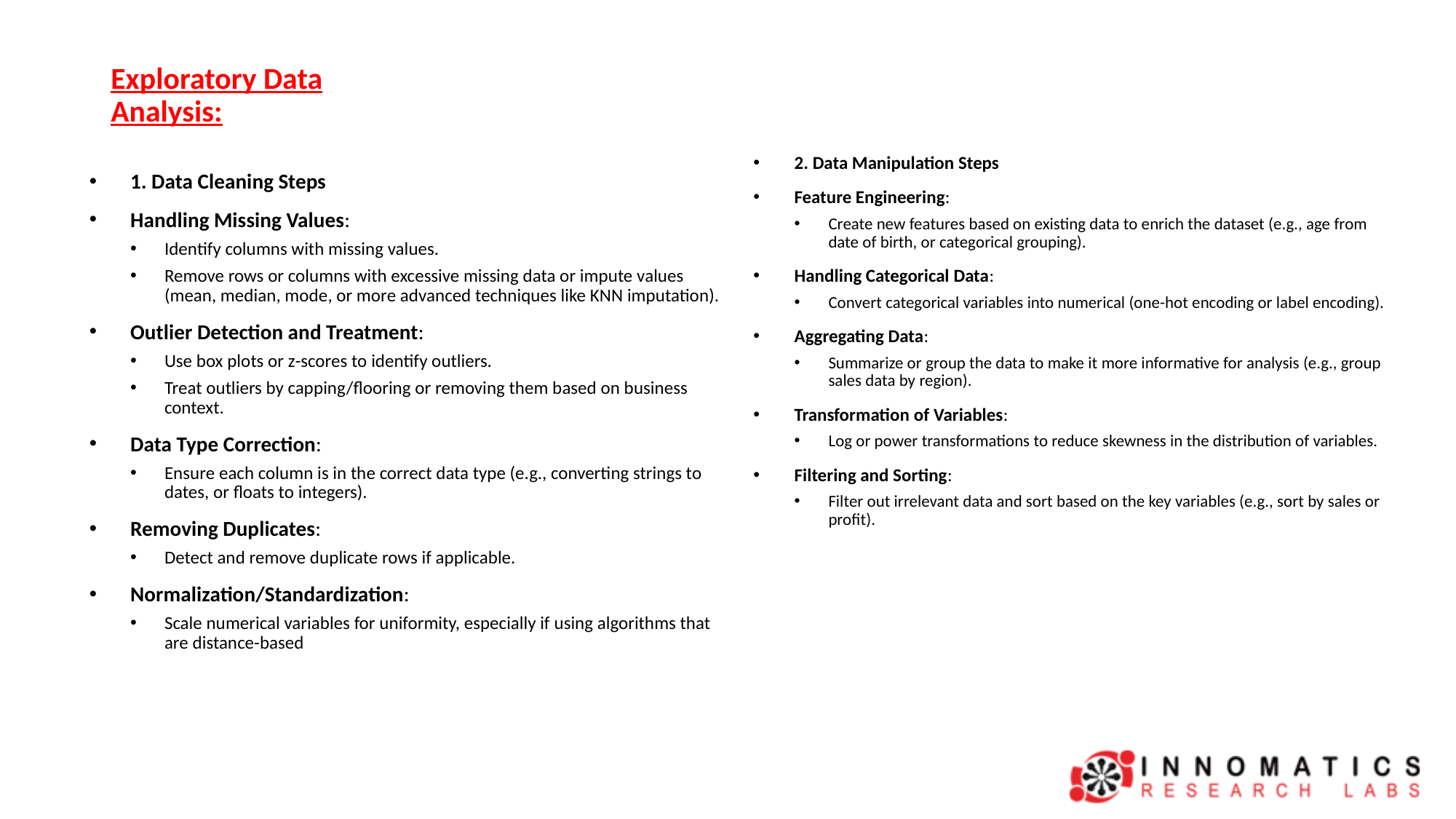

# Exploratory Data Analysis:
2. Data Manipulation Steps
Feature Engineering:
Create new features based on existing data to enrich the dataset (e.g., age from date of birth, or categorical grouping).
Handling Categorical Data:
Convert categorical variables into numerical (one-hot encoding or label encoding).
Aggregating Data:
Summarize or group the data to make it more informative for analysis (e.g., group sales data by region).
Transformation of Variables:
Log or power transformations to reduce skewness in the distribution of variables.
Filtering and Sorting:
Filter out irrelevant data and sort based on the key variables (e.g., sort by sales or profit).

1. Data Cleaning Steps
Handling Missing Values:
Identify columns with missing values.
Remove rows or columns with excessive missing data or impute values (mean, median, mode, or more advanced techniques like KNN imputation).
Outlier Detection and Treatment:
Use box plots or z-scores to identify outliers.
Treat outliers by capping/flooring or removing them based on business context.
Data Type Correction:
Ensure each column is in the correct data type (e.g., converting strings to dates, or floats to integers).
Removing Duplicates:
Detect and remove duplicate rows if applicable.
Normalization/Standardization:
Scale numerical variables for uniformity, especially if using algorithms that are distance-based